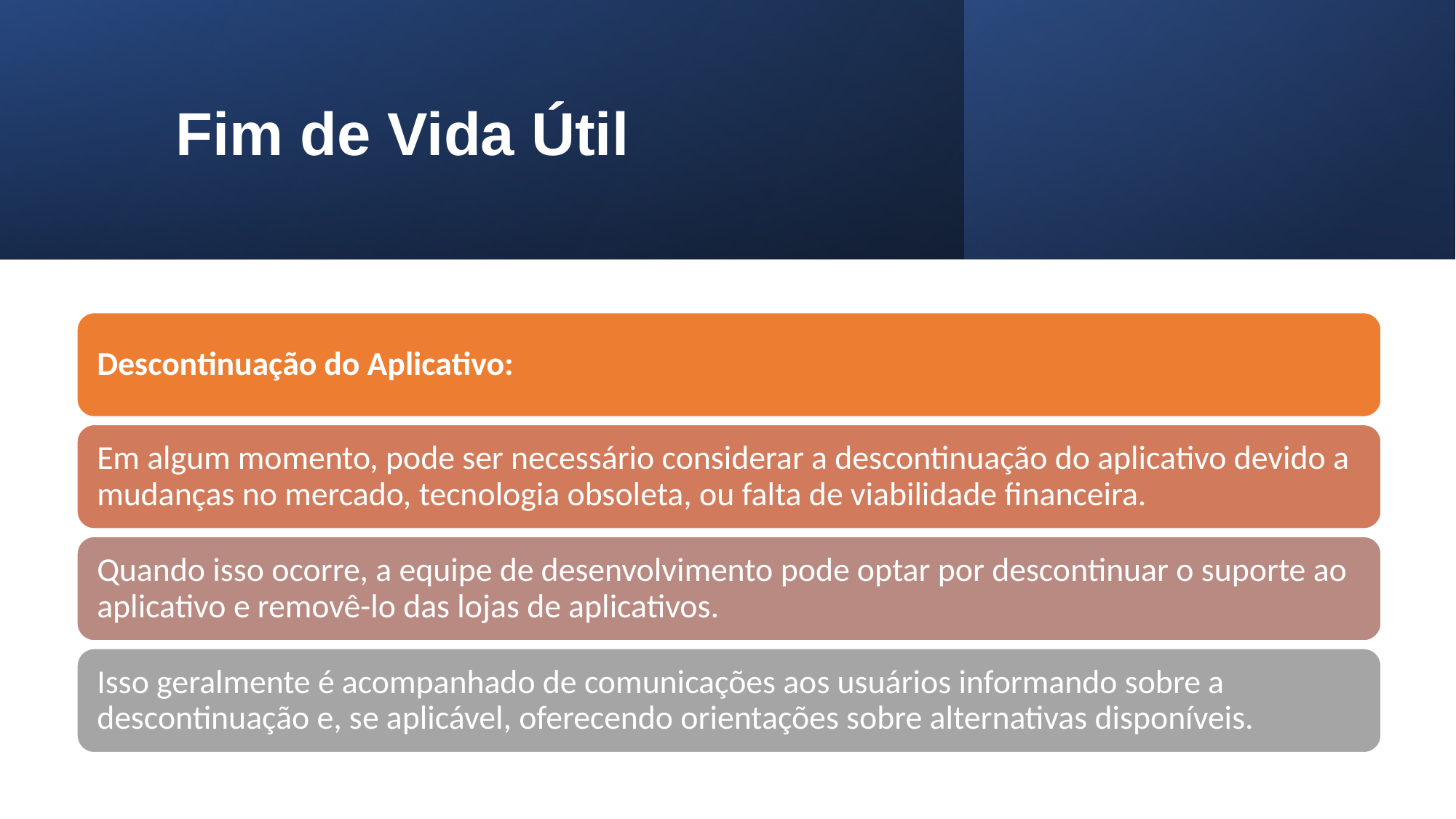

# Fim de Vida Útil
Descontinuação do Aplicativo:
Em algum momento, pode ser necessário considerar a descontinuação do aplicativo devido a mudanças no mercado, tecnologia obsoleta, ou falta de viabilidade financeira.
Quando isso ocorre, a equipe de desenvolvimento pode optar por descontinuar o suporte ao aplicativo e removê-lo das lojas de aplicativos.
Isso geralmente é acompanhado de comunicações aos usuários informando sobre a descontinuação e, se aplicável, oferecendo orientações sobre alternativas disponíveis.